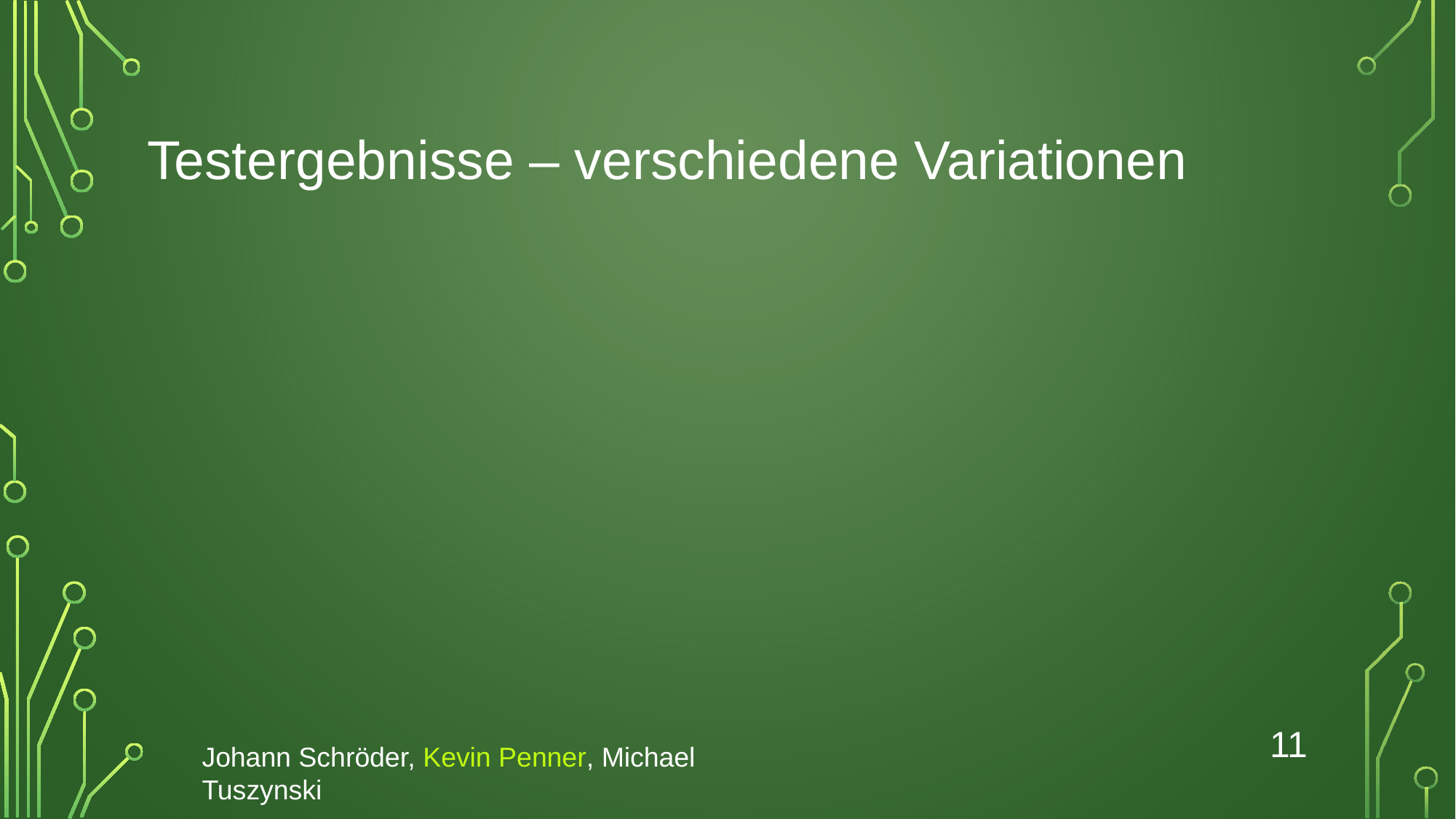

# Testergebnisse – verschiedene Variationen

11
Johann Schröder, Kevin Penner, Michael Tuszynski